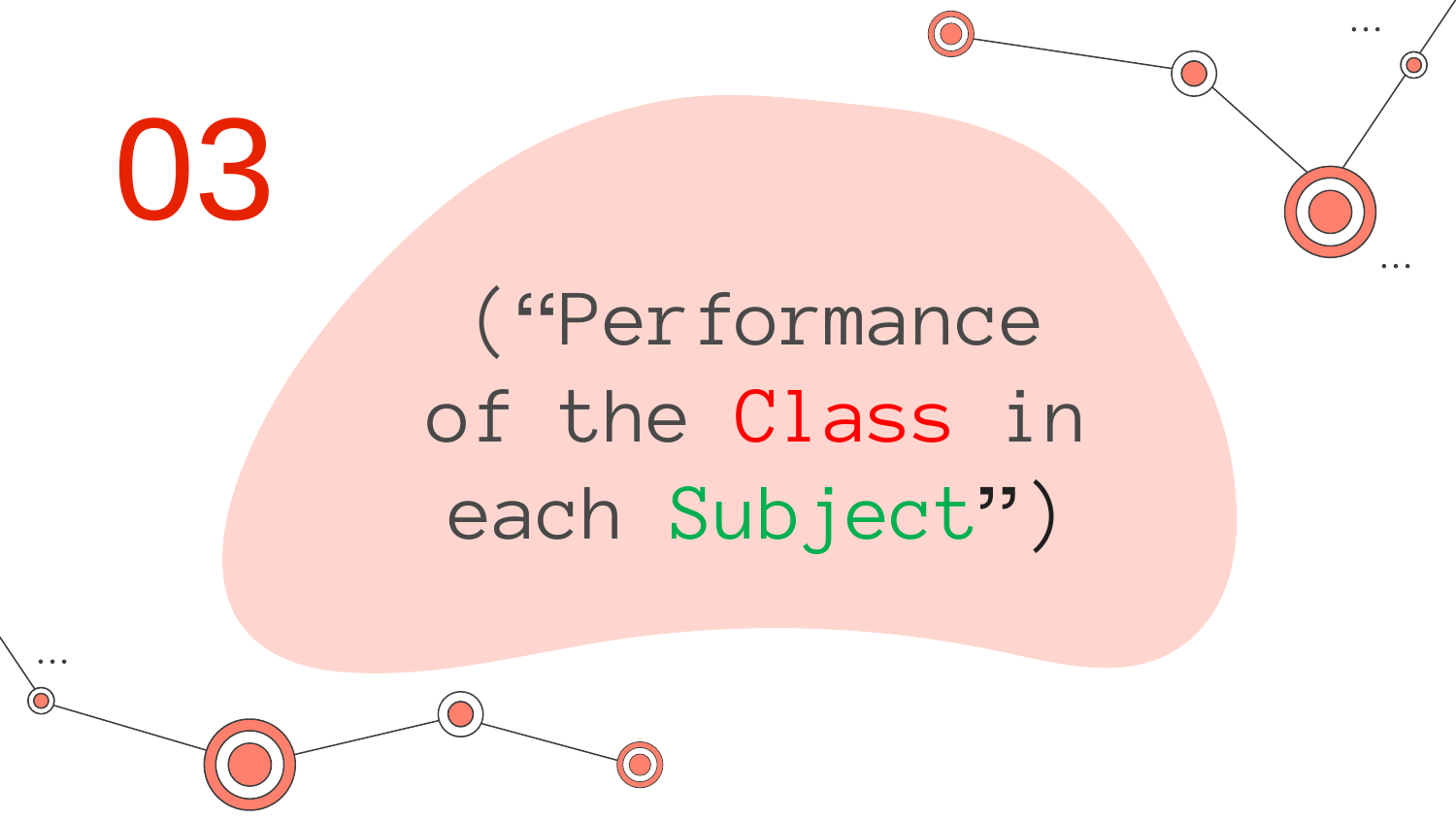

03
# (“Performance of the Class in each Subject”)